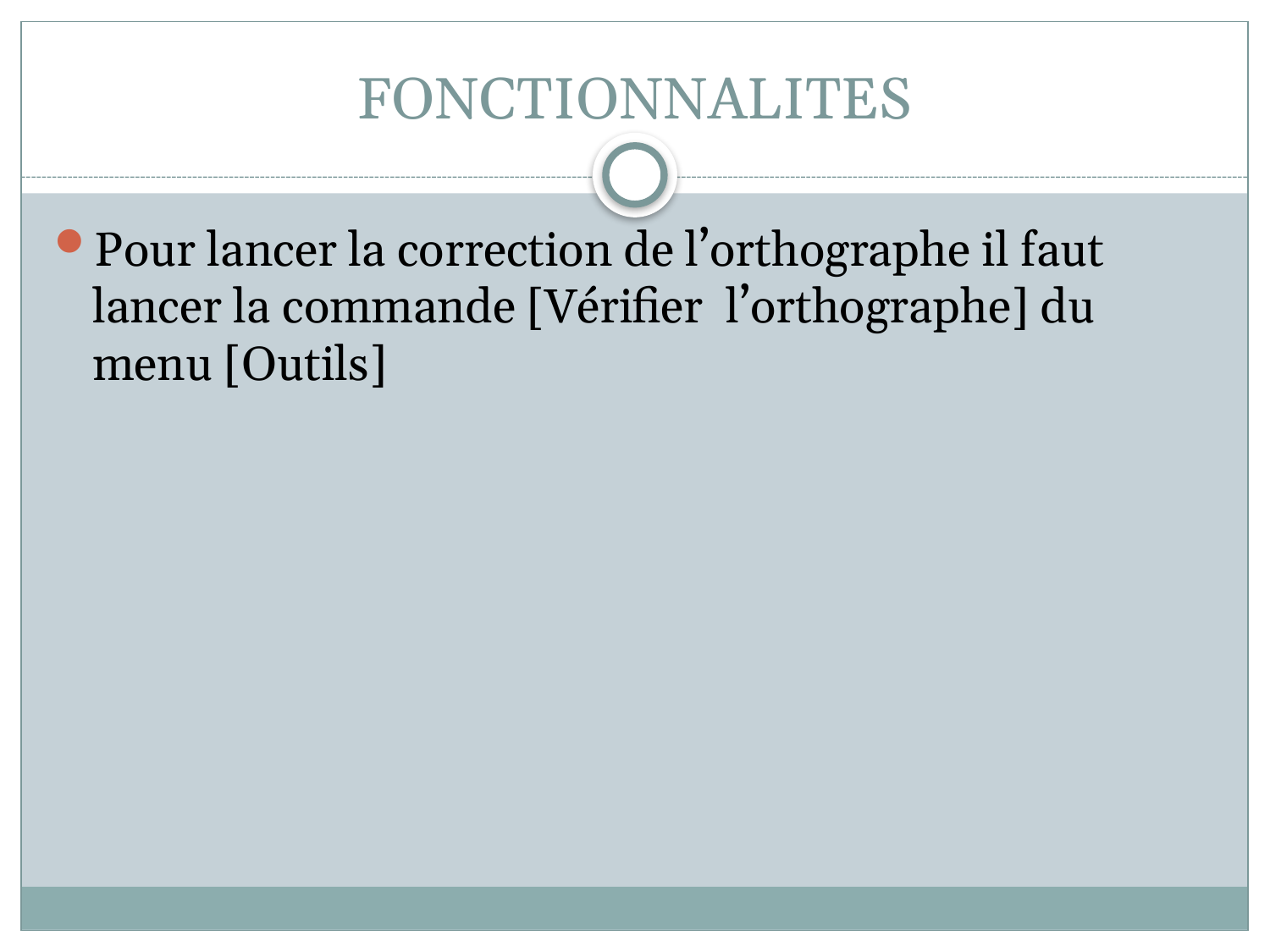

# FONCTIONNALITES
Pour lancer la correction de l’orthographe il faut lancer la commande [Vérifier  l’orthographe] du menu [Outils]